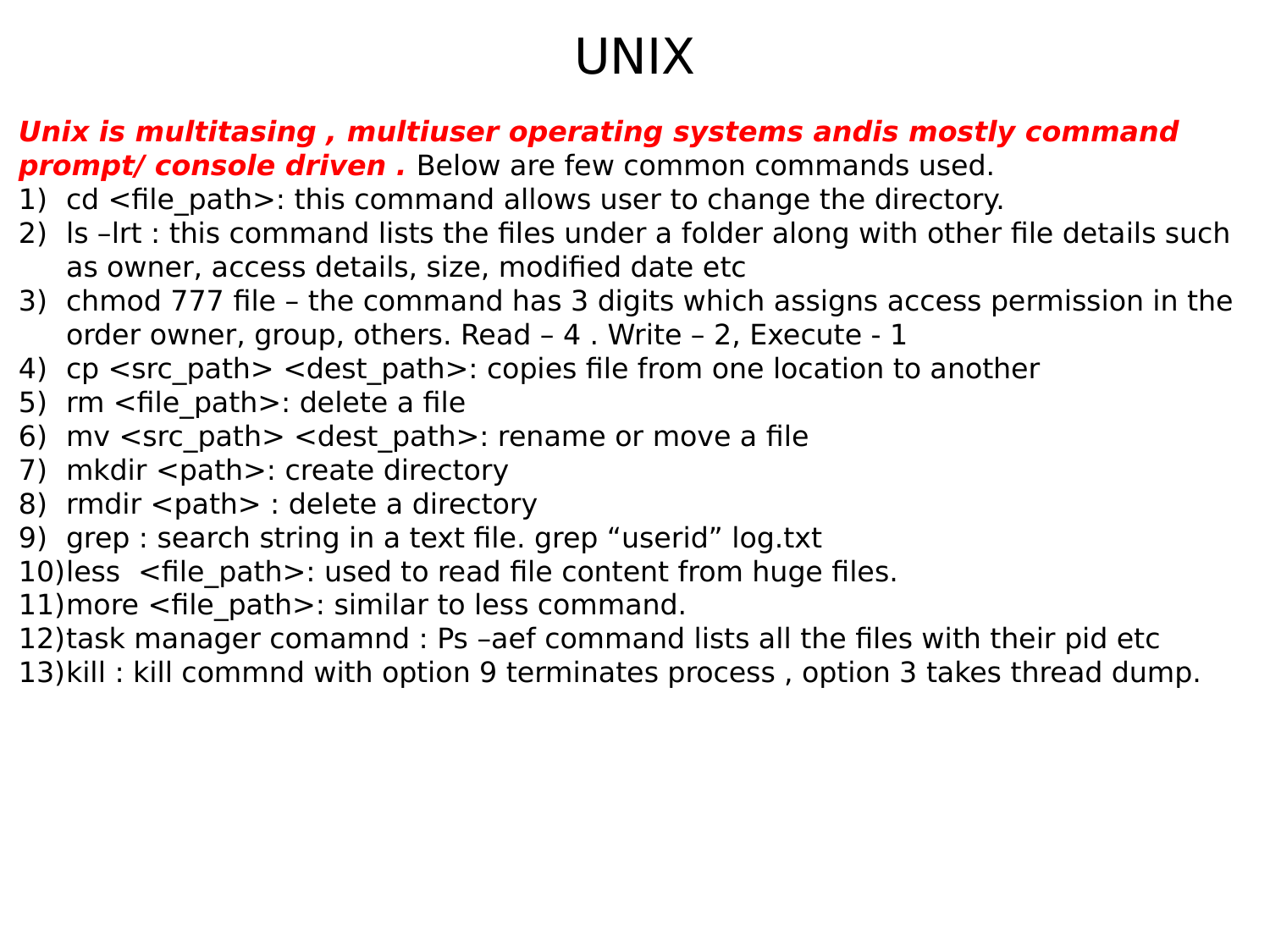

UNIX

Unix is multitasing , multiuser operating systems andis mostly command prompt/ console driven . Below are few common commands used.
cd <file_path>: this command allows user to change the directory.
ls –lrt : this command lists the files under a folder along with other file details such as owner, access details, size, modified date etc
chmod 777 file – the command has 3 digits which assigns access permission in the order owner, group, others. Read – 4 . Write – 2, Execute - 1
cp <src_path> <dest_path>: copies file from one location to another
rm <file_path>: delete a file
mv <src_path> <dest_path>: rename or move a file
mkdir <path>: create directory
rmdir <path> : delete a directory
grep : search string in a text file. grep “userid” log.txt
less  <file_path>: used to read file content from huge files.
more <file_path>: similar to less command.
task manager comamnd : Ps –aef command lists all the files with their pid etc
kill : kill commnd with option 9 terminates process , option 3 takes thread dump.